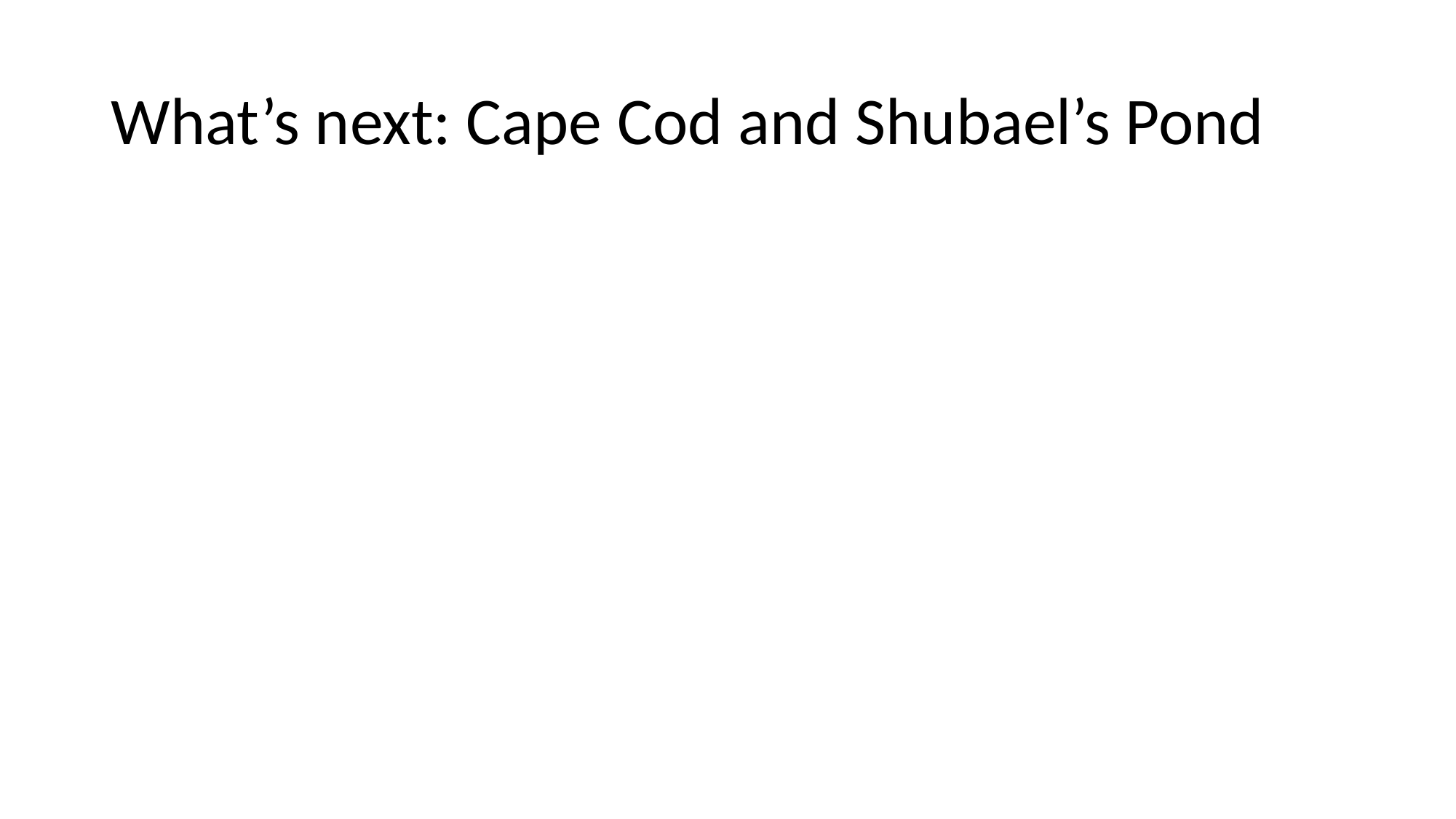

# What’s next: Cape Cod and Shubael’s Pond